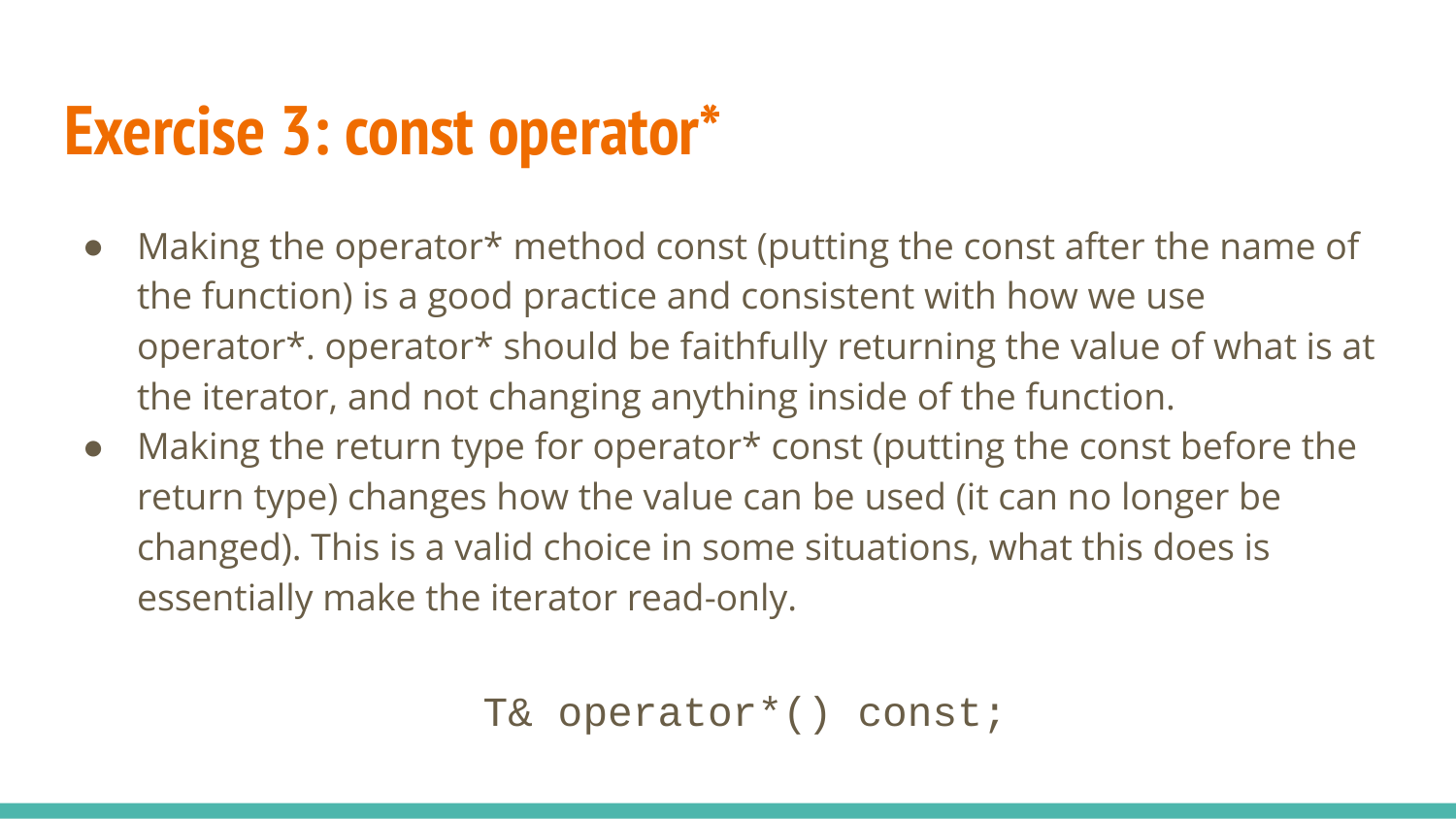

# Exercise 3: const operator*
Making the operator* method const (putting the const after the name of the function) is a good practice and consistent with how we use operator*. operator* should be faithfully returning the value of what is at the iterator, and not changing anything inside of the function.
Making the return type for operator* const (putting the const before the return type) changes how the value can be used (it can no longer be changed). This is a valid choice in some situations, what this does is essentially make the iterator read-only.

        T& operator*() const;